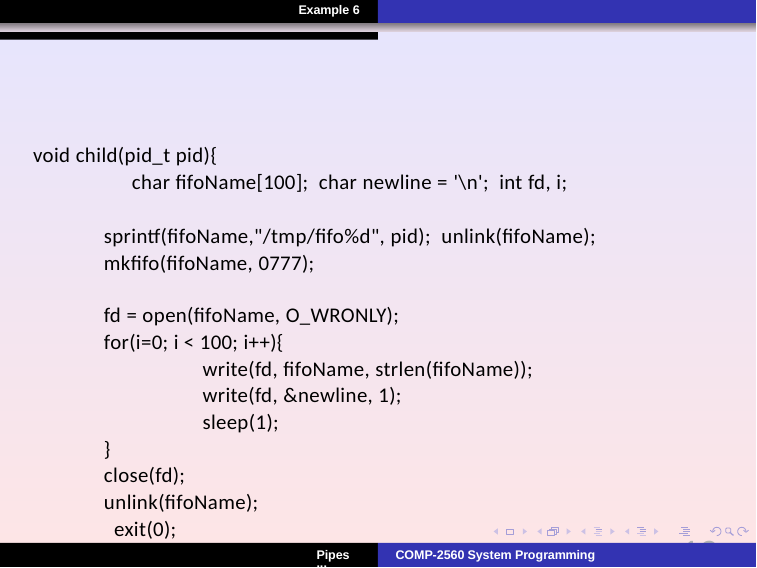

Example 6

# void child(pid_t pid){
char fifoName[100];  char newline = '\n';  int fd, i;
sprintf(fifoName,"/tmp/fifo%d", pid);  unlink(fifoName);
mkfifo(fifoName, 0777);

fd = open(fifoName, O_WRONLY);
for(i=0; i < 100; i++){
write(fd, fifoName, strlen(fifoName));
write(fd, &newline, 1);
sleep(1);
}
close(fd);
unlink(fifoName);
  exit(0);
}
12

Pipes III
COMP-2560 System Programming